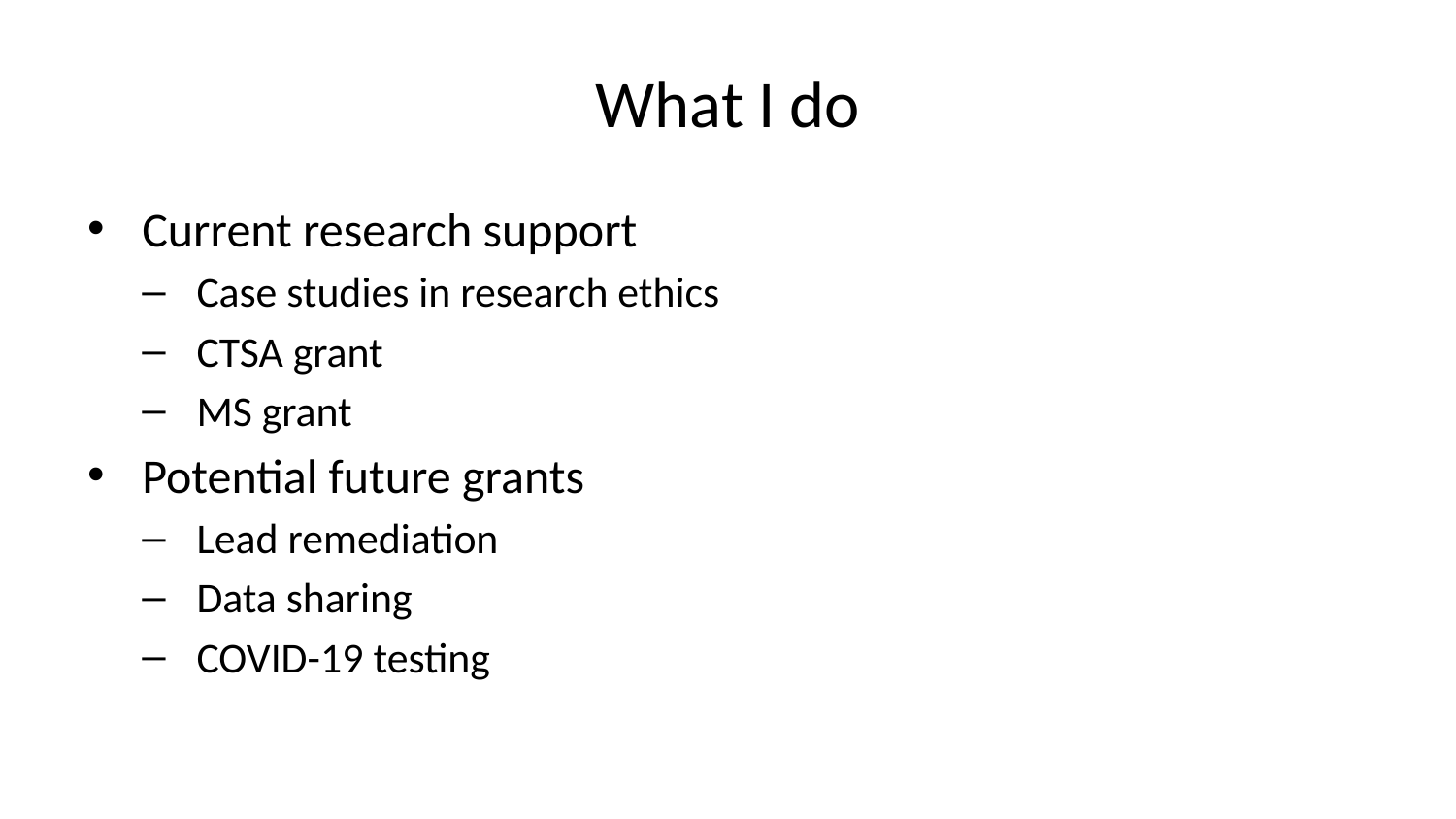

# What I do
Current research support
Case studies in research ethics
CTSA grant
MS grant
Potential future grants
Lead remediation
Data sharing
COVID-19 testing